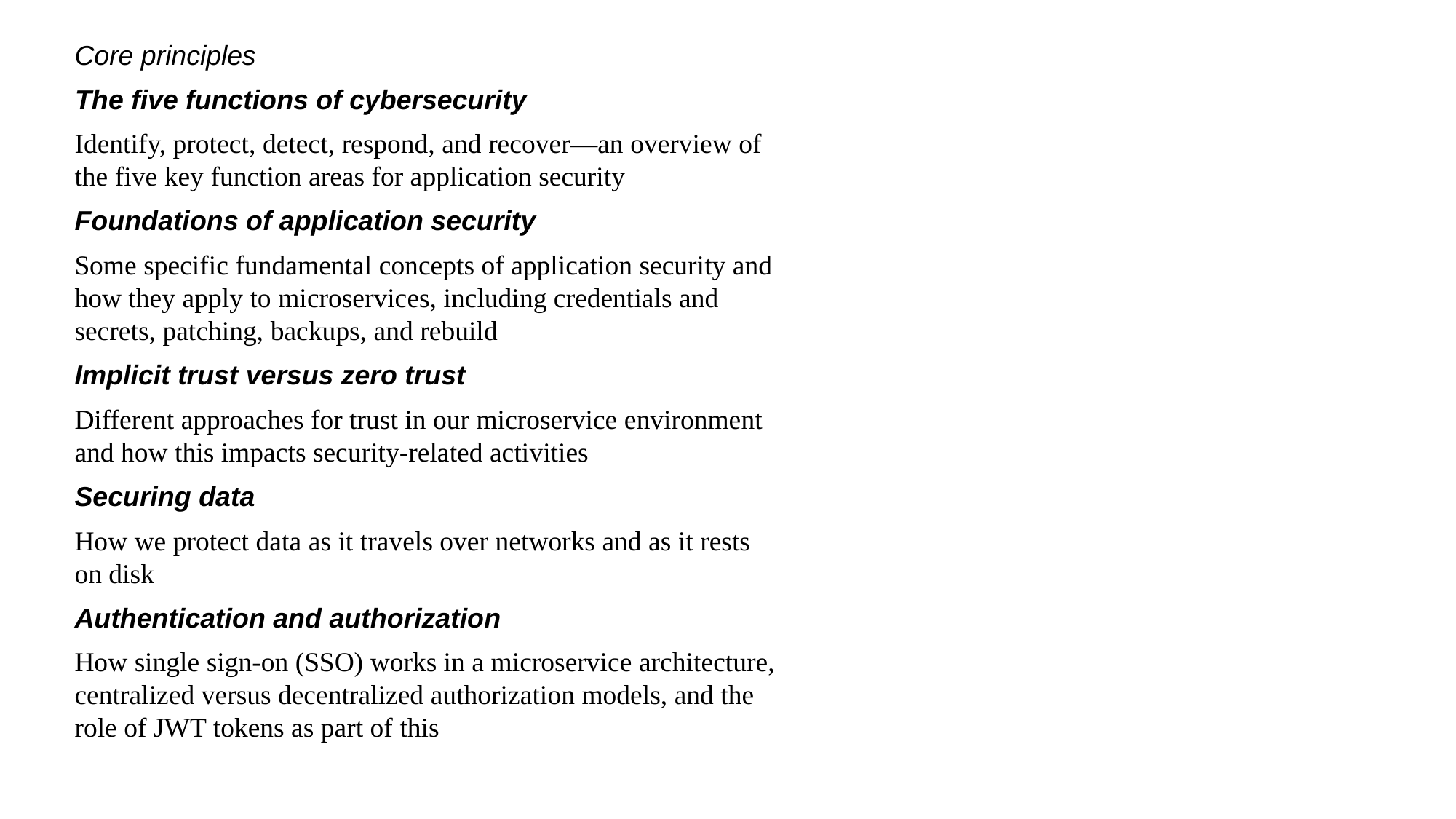

Core principles
The five functions of cybersecurity
Identify, protect, detect, respond, and recover—an overview of the five key function areas for application security
Foundations of application security
Some specific fundamental concepts of application security and how they apply to microservices, including credentials and secrets, patching, backups, and rebuild
Implicit trust versus zero trust
Different approaches for trust in our microservice environment and how this impacts security-related activities
Securing data
How we protect data as it travels over networks and as it rests on disk
Authentication and authorization
How single sign-on (SSO) works in a microservice architecture, centralized versus decentralized authorization models, and the role of JWT tokens as part of this